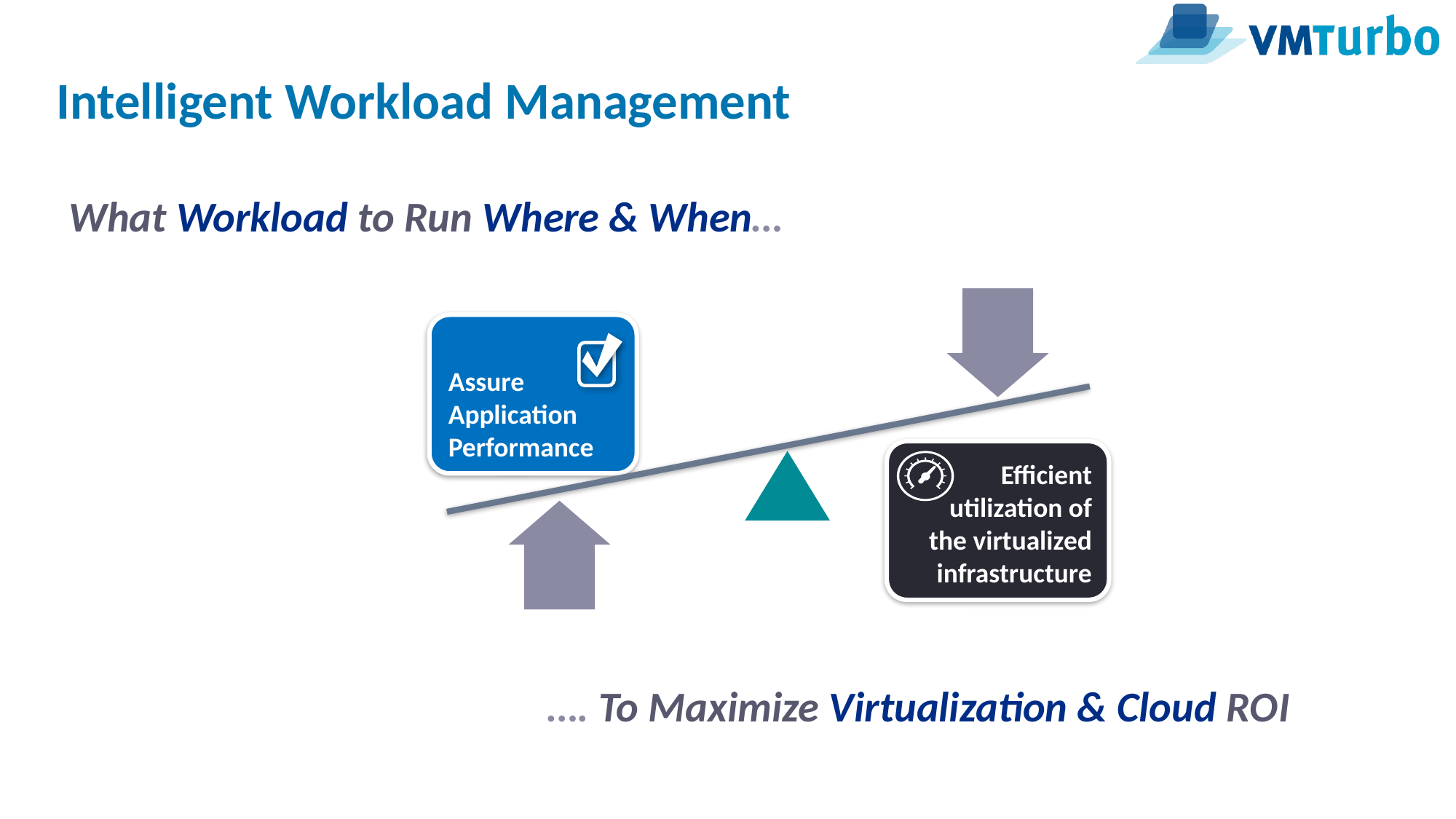

# Intelligent Workload Management
What Workload to Run Where & When…

Assure Application Performance

Efficient utilization of the virtualized infrastructure

…. To Maximize Virtualization & Cloud ROI